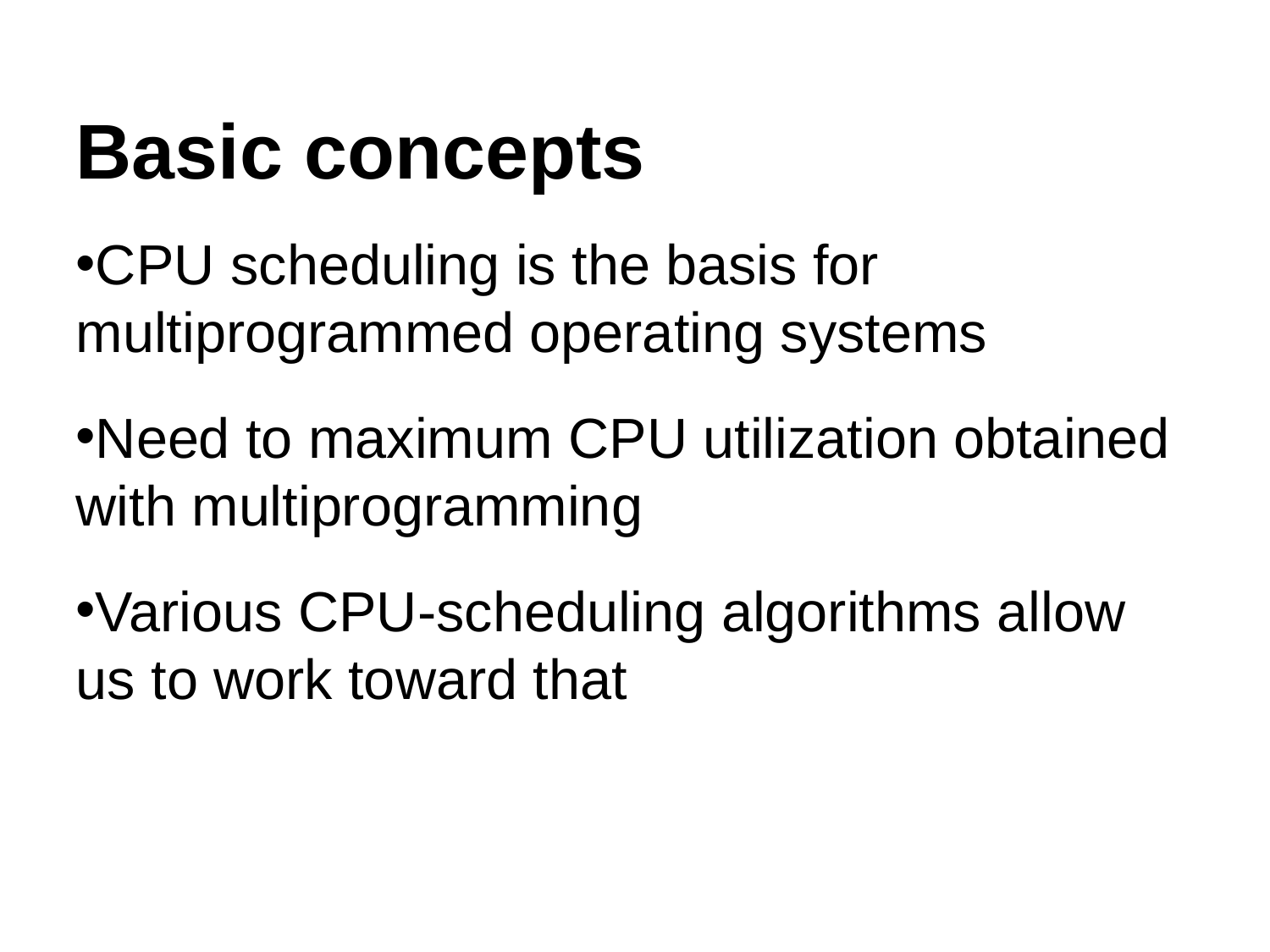

Basic concepts

CPU scheduling is the basis for multiprogrammed operating systems

Need to maximum CPU utilization obtained with multiprogramming

Various CPU-scheduling algorithms allow us to work toward that